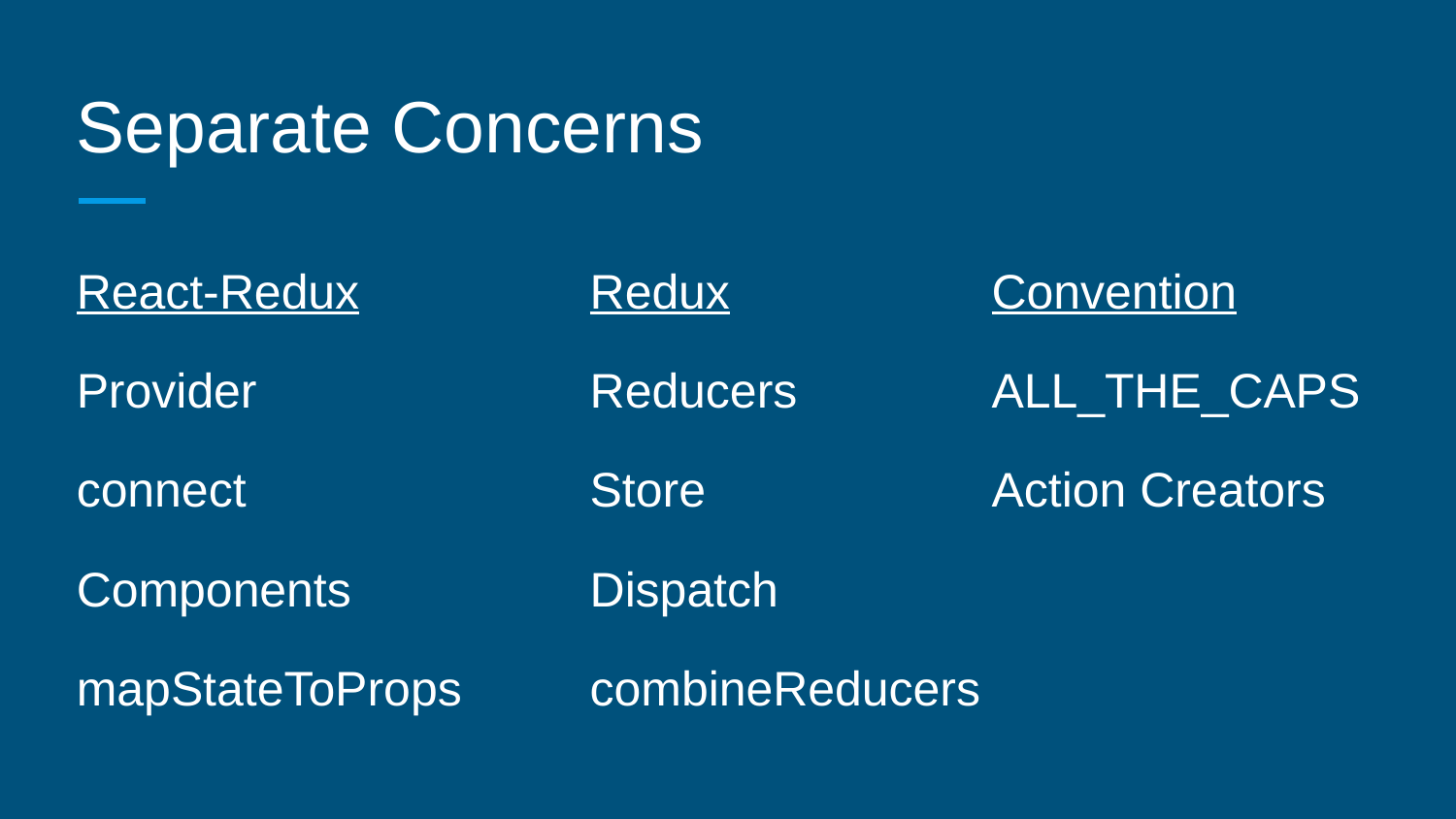

# Separate Concerns
React-Redux
Provider
connect
Components
mapStateToProps

Redux
Reducers
Store
Dispatch
combineReducers

Convention
ALL_THE_CAPS
Action Creators